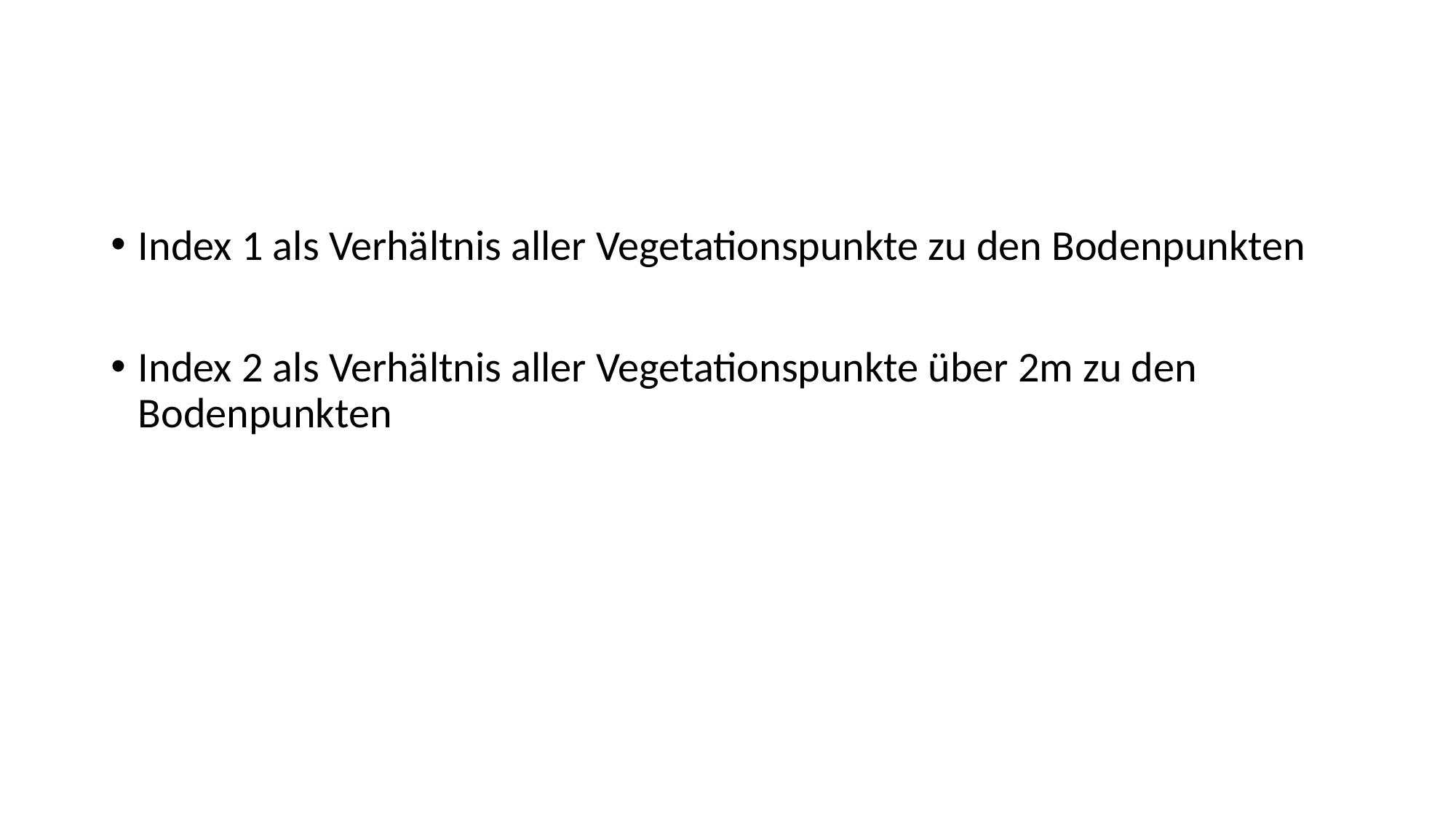

#
Index 1 als Verhältnis aller Vegetationspunkte zu den Bodenpunkten

Index 2 als Verhältnis aller Vegetationspunkte über 2m zu den Bodenpunkten